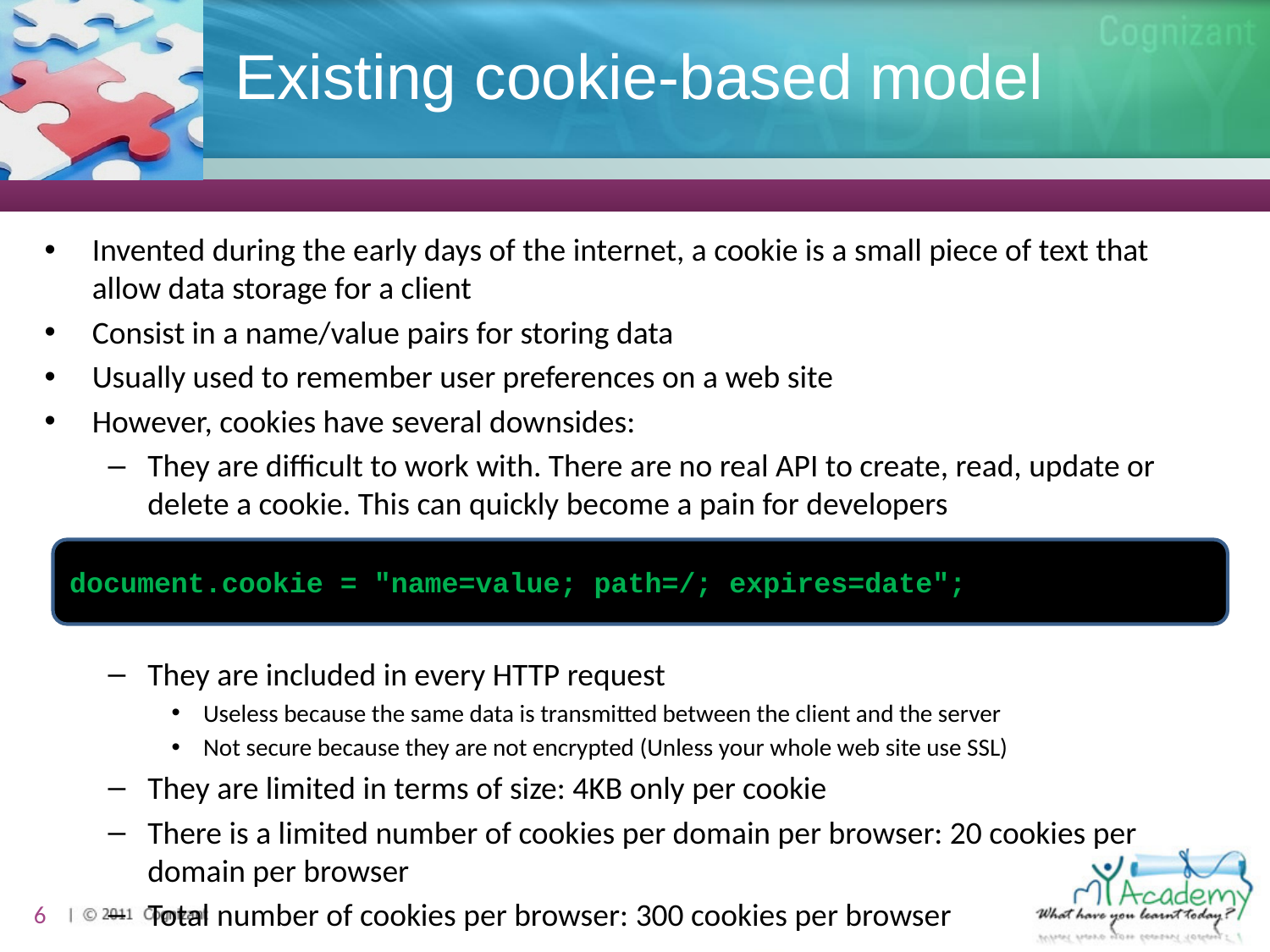

# Existing cookie-based model
Invented during the early days of the internet, a cookie is a small piece of text that allow data storage for a client
Consist in a name/value pairs for storing data
Usually used to remember user preferences on a web site
However, cookies have several downsides:
They are difficult to work with. There are no real API to create, read, update or delete a cookie. This can quickly become a pain for developers

They are included in every HTTP request
Useless because the same data is transmitted between the client and the server
Not secure because they are not encrypted (Unless your whole web site use SSL)
They are limited in terms of size: 4KB only per cookie
There is a limited number of cookies per domain per browser: 20 cookies per domain per browser
Total number of cookies per browser: 300 cookies per browser

document.cookie = "name=value; path=/; expires=date";
6